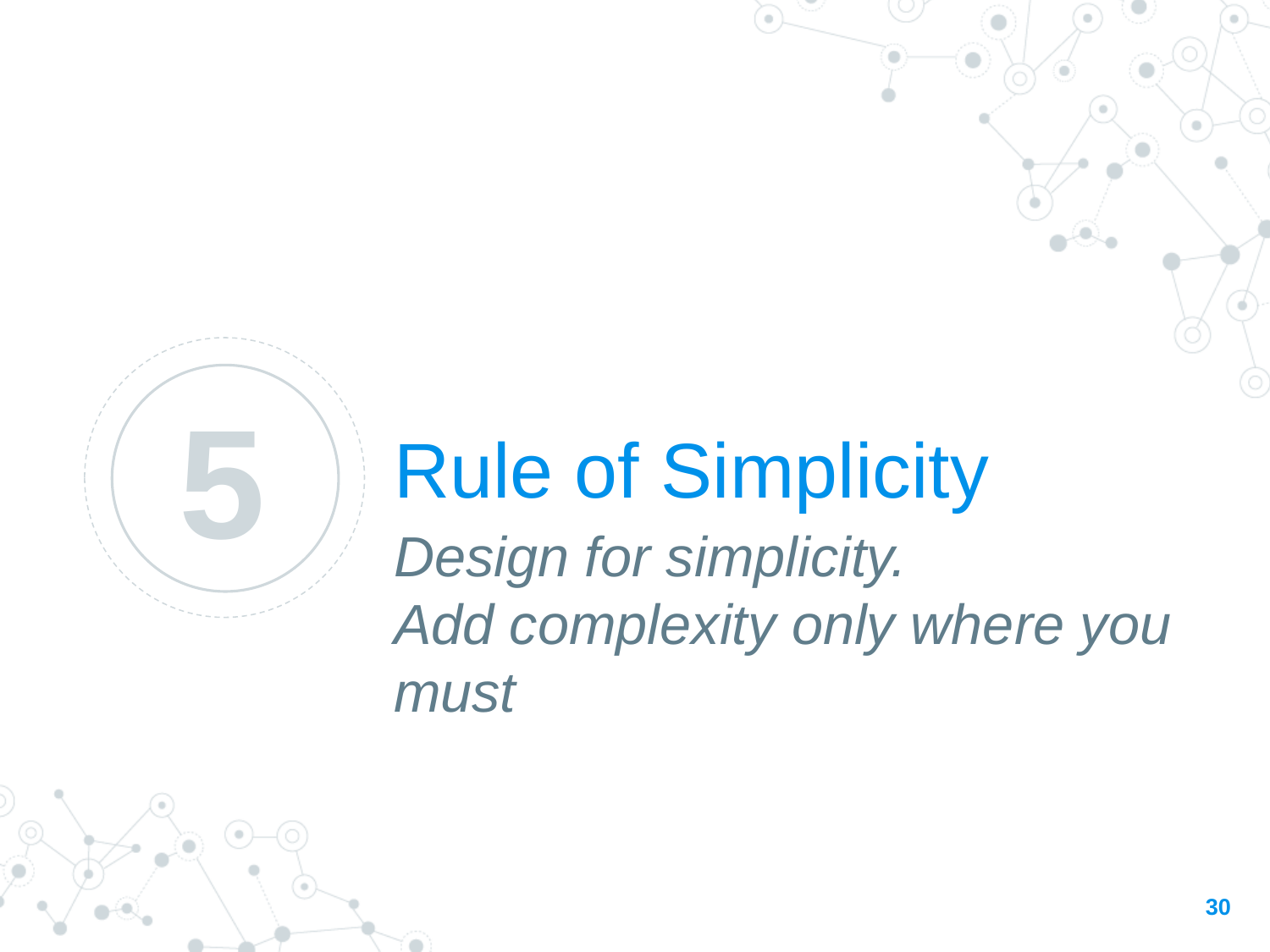

Rule of Simplicity

5
Design for simplicity.
Add complexity only where you must
30